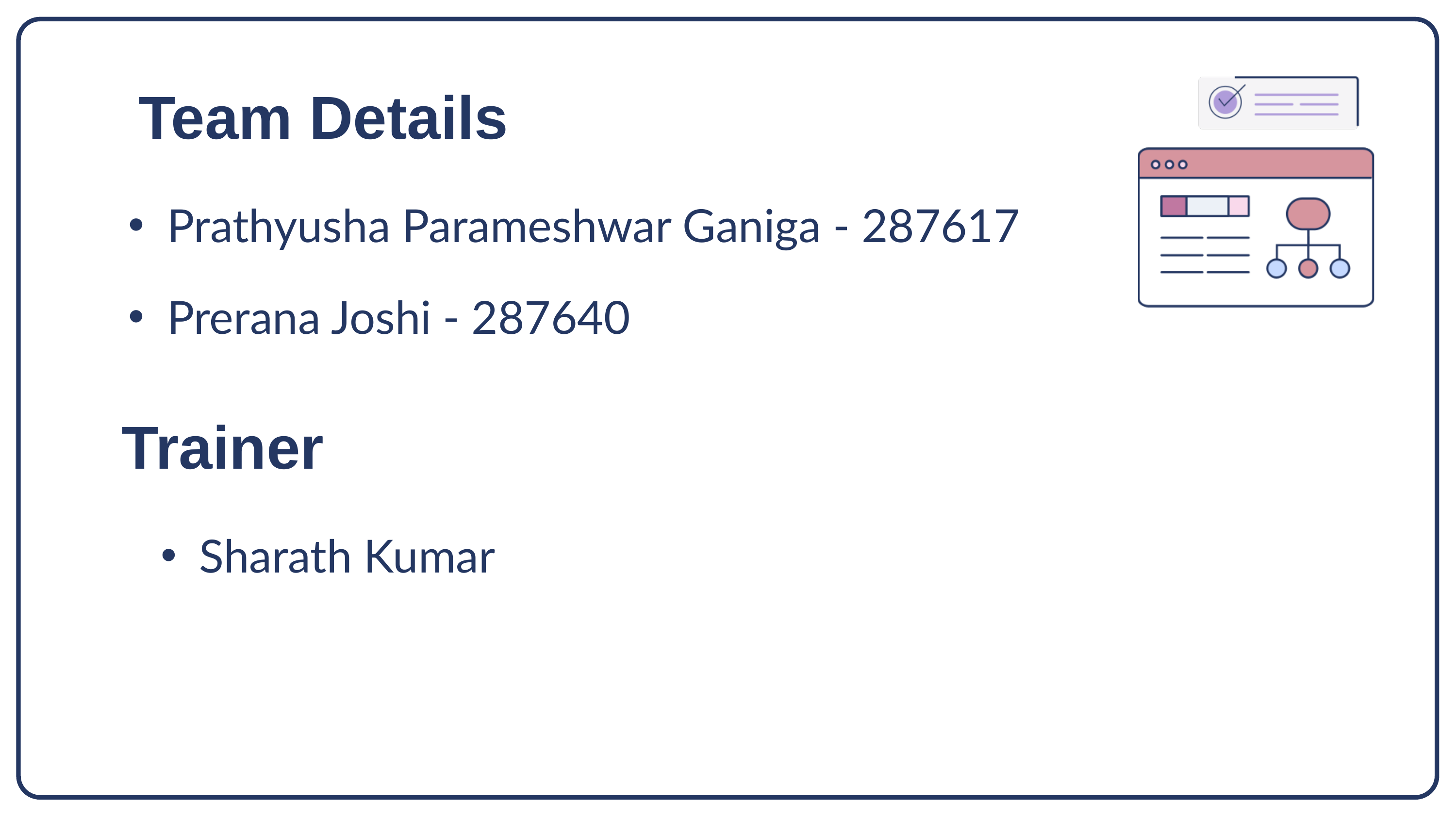

Team Details
Prathyusha Parameshwar Ganiga - 287617
Prerana Joshi - 287640
Trainer
Sharath Kumar